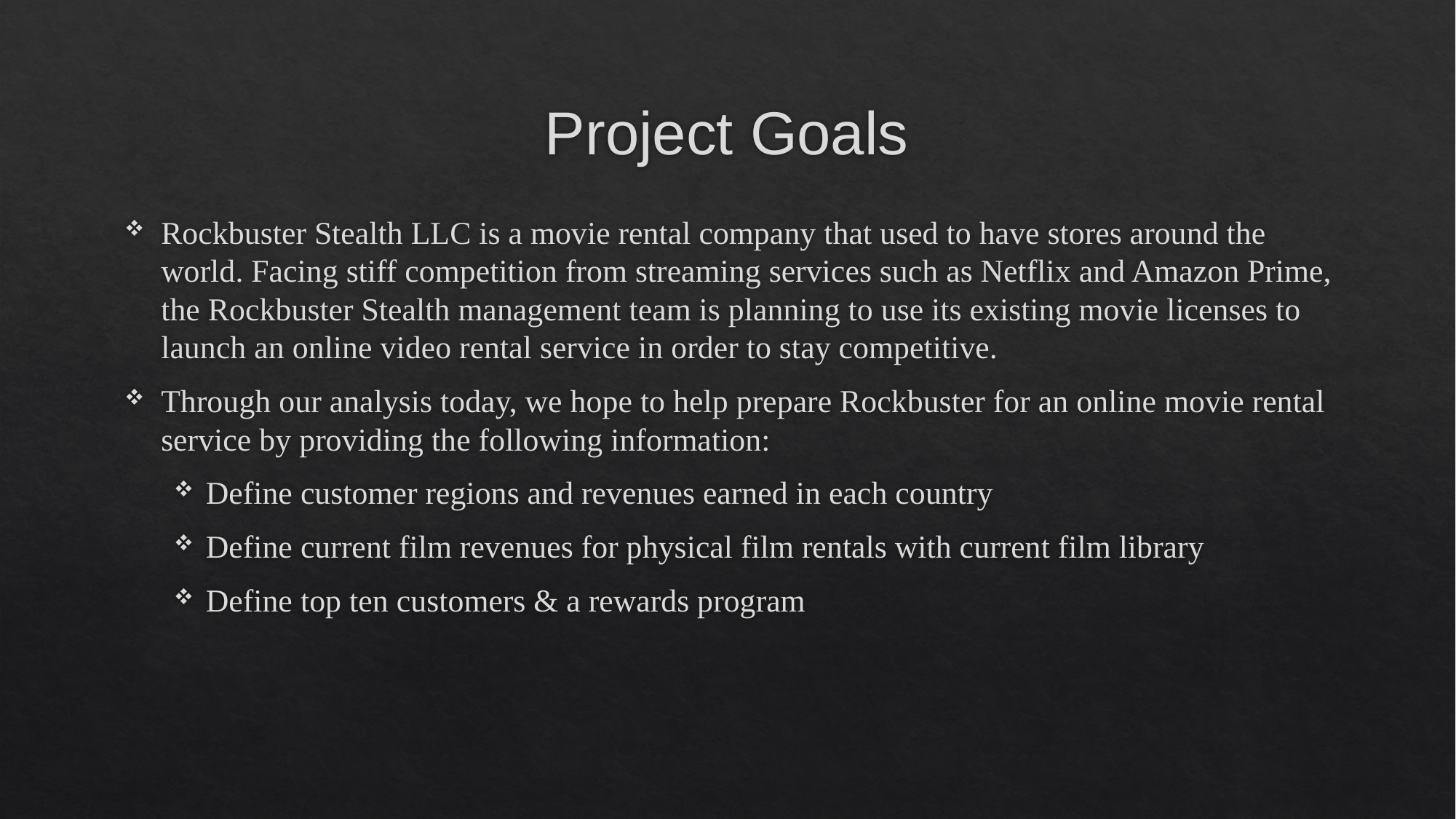

# Project Goals
Rockbuster Stealth LLC is a movie rental company that used to have stores around the world. Facing stiff competition from streaming services such as Netflix and Amazon Prime, the Rockbuster Stealth management team is planning to use its existing movie licenses to launch an online video rental service in order to stay competitive.
Through our analysis today, we hope to help prepare Rockbuster for an online movie rental service by providing the following information:
Define customer regions and revenues earned in each country
Define current film revenues for physical film rentals with current film library
Define top ten customers & a rewards program